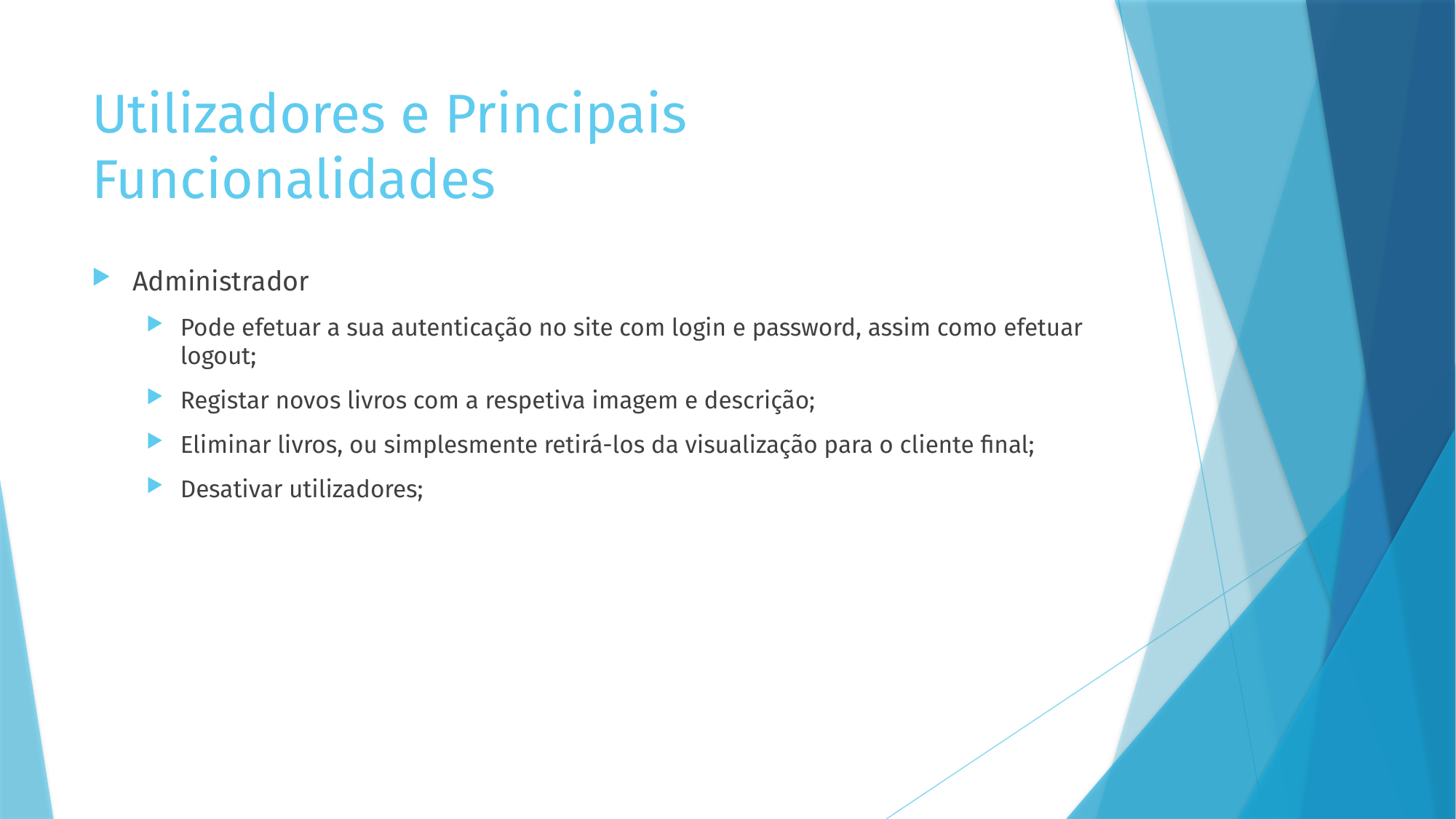

# Utilizadores e Principais Funcionalidades
Administrador
Pode efetuar a sua autenticação no site com login e password, assim como efetuar logout;
Registar novos livros com a respetiva imagem e descrição;
Eliminar livros, ou simplesmente retirá-los da visualização para o cliente final;
Desativar utilizadores;